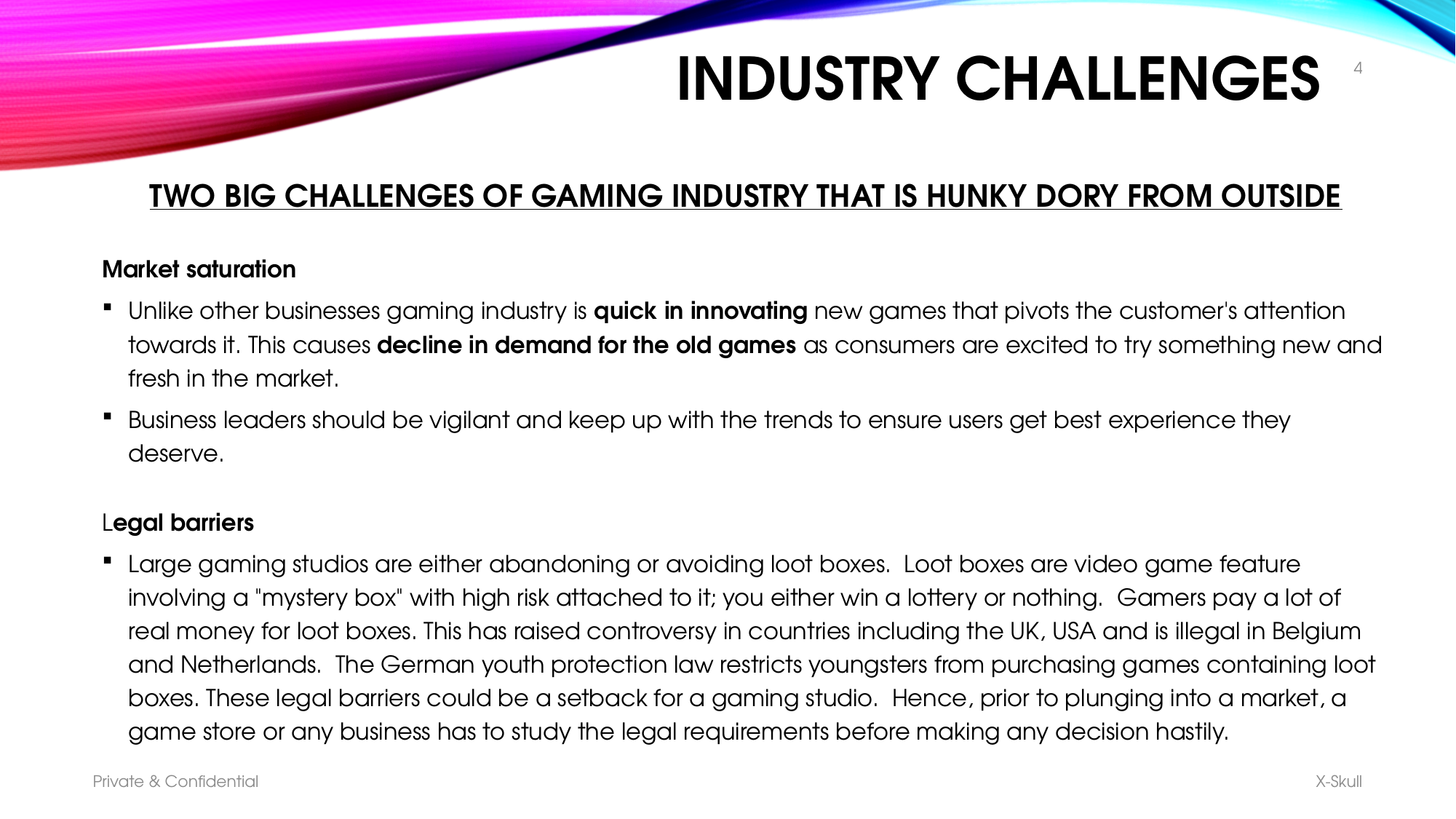

# Industry Challenges
4

Two BIG challenges of Gaming Industry that is hunky dory from outside

Market saturation
Unlike other businesses gaming industry is quick in innovating new games that pivots the customer's attention towards it. This causes decline in demand for the old games as consumers are excited to try something new and fresh in the market.
Business leaders should be vigilant and keep up with the trends to ensure users get best experience they deserve.

Legal barriers
Large gaming studios are either abandoning or avoiding loot boxes.  Loot boxes are video game feature involving a "mystery box" with high risk attached to it; you either win a lottery or nothing.  Gamers pay a lot of real money for loot boxes. This has raised controversy in countries including the UK, USA and is illegal in Belgium and Netherlands.  The German youth protection law restricts youngsters from purchasing games containing loot boxes. These legal barriers could be a setback for a gaming studio.  Hence, prior to plunging into a market, a game store or any business has to study the legal requirements before making any decision hastily.
Private & Confidential
X-Skull